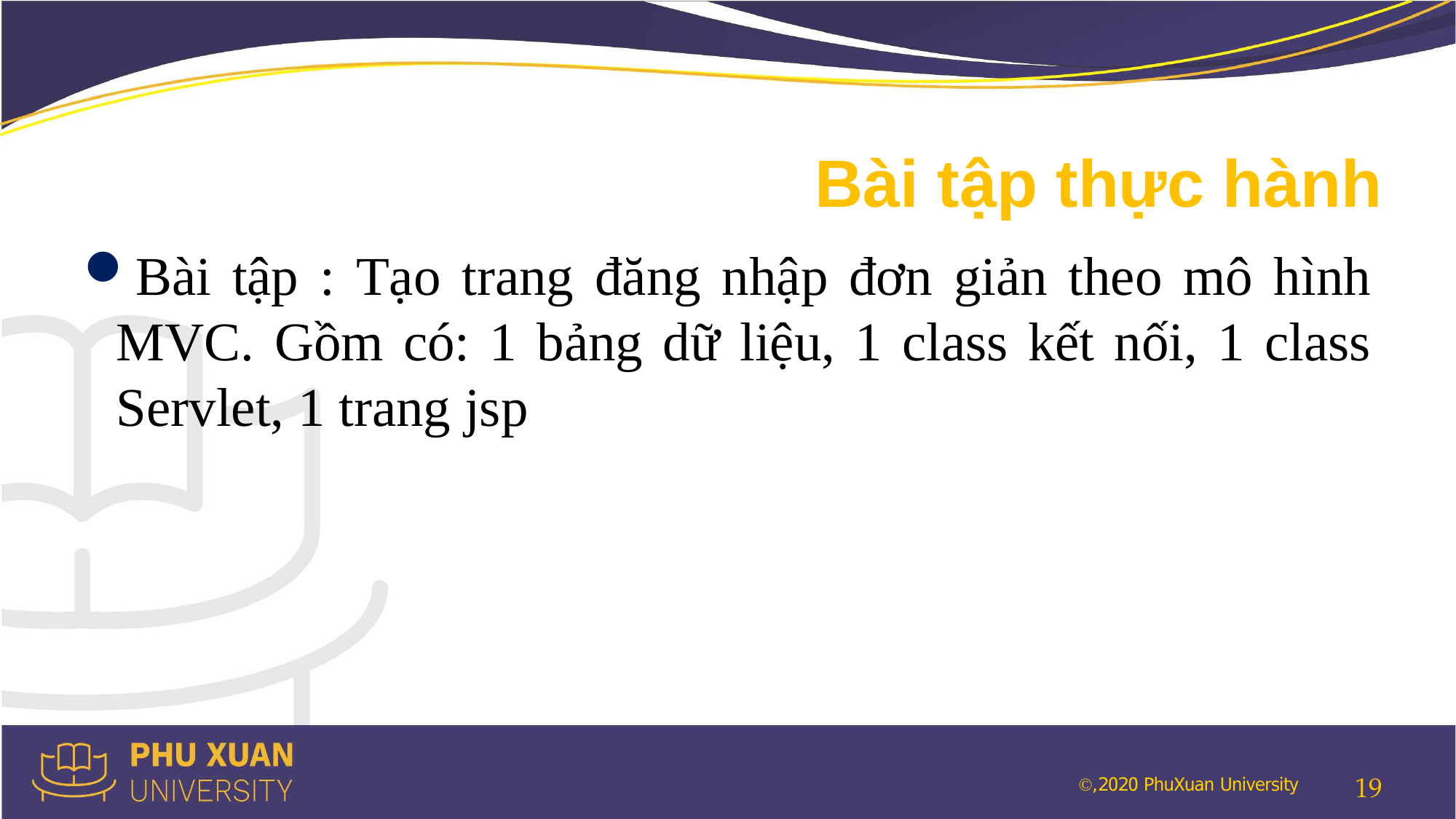

# Bài tập thực hành
Bài tập : Tạo trang đăng nhập đơn giản theo mô hình MVC. Gồm có: 1 bảng dữ liệu, 1 class kết nối, 1 class Servlet, 1 trang jsp
19